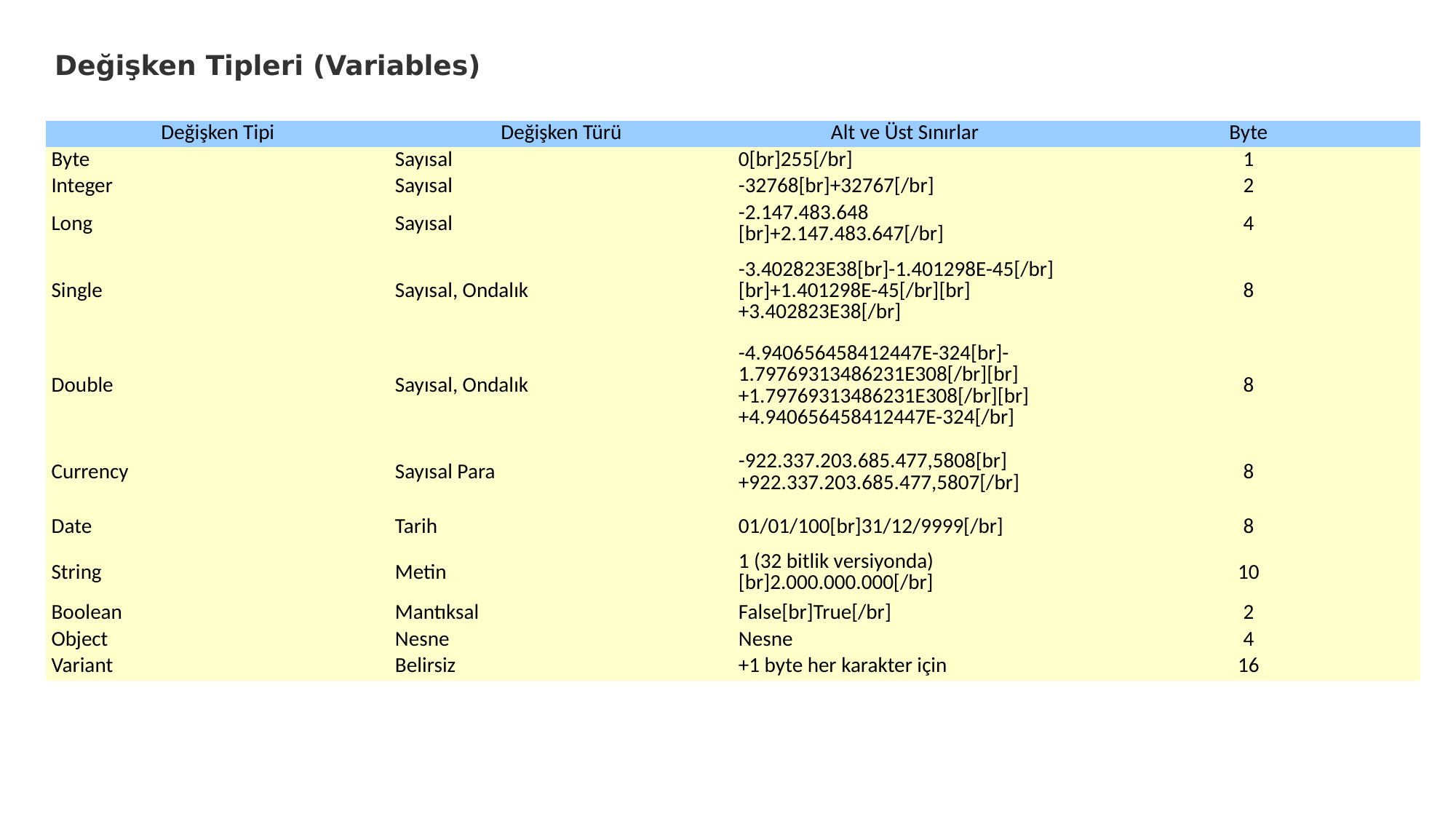

Değişken Tipleri (Variables)
| Değişken Tipi | Değişken Türü | Alt ve Üst Sınırlar | Byte |
| --- | --- | --- | --- |
| Byte | Sayısal | 0[br]255[/br] | 1 |
| Integer | Sayısal | -32768[br]+32767[/br] | 2 |
| Long | Sayısal | -2.147.483.648 [br]+2.147.483.647[/br] | 4 |
| Single | Sayısal, Ondalık | -3.402823E38[br]-1.401298E-45[/br][br]+1.401298E-45[/br][br]+3.402823E38[/br] | 8 |
| Double | Sayısal, Ondalık | -4.940656458412447E-324[br]-1.79769313486231E308[/br][br]+1.79769313486231E308[/br][br]+4.940656458412447E-324[/br] | 8 |
| Currency | Sayısal Para | -922.337.203.685.477,5808[br]+922.337.203.685.477,5807[/br] | 8 |
| Date | Tarih | 01/01/100[br]31/12/9999[/br] | 8 |
| String | Metin | 1 (32 bitlik versiyonda)[br]2.000.000.000[/br] | 10 |
| Boolean | Mantıksal | False[br]True[/br] | 2 |
| Object | Nesne | Nesne | 4 |
| Variant | Belirsiz | +1 byte her karakter için | 16 |